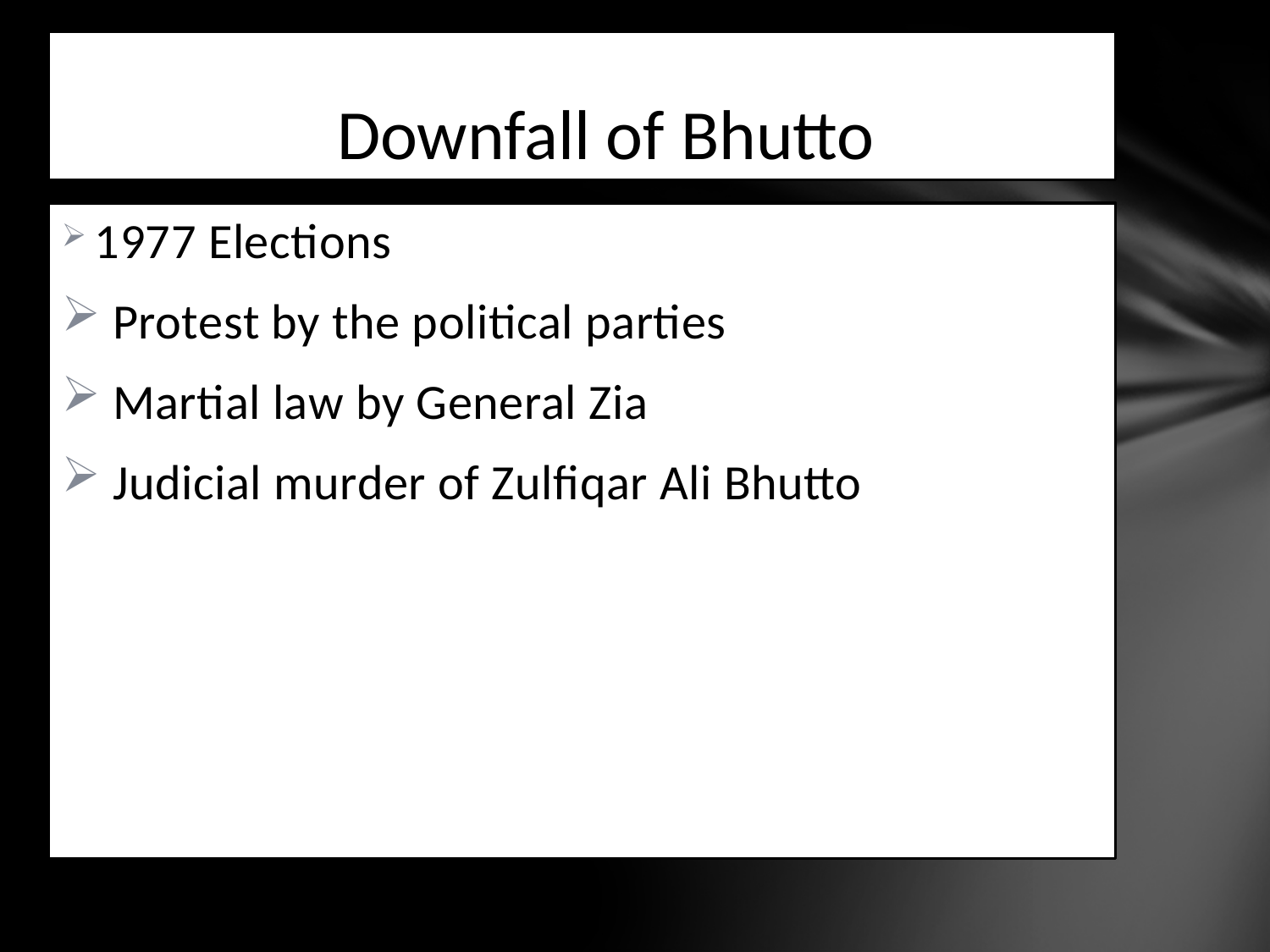

# Downfall of Bhutto
 1977 Elections
 Protest by the political parties
 Martial law by General Zia
 Judicial murder of Zulfiqar Ali Bhutto